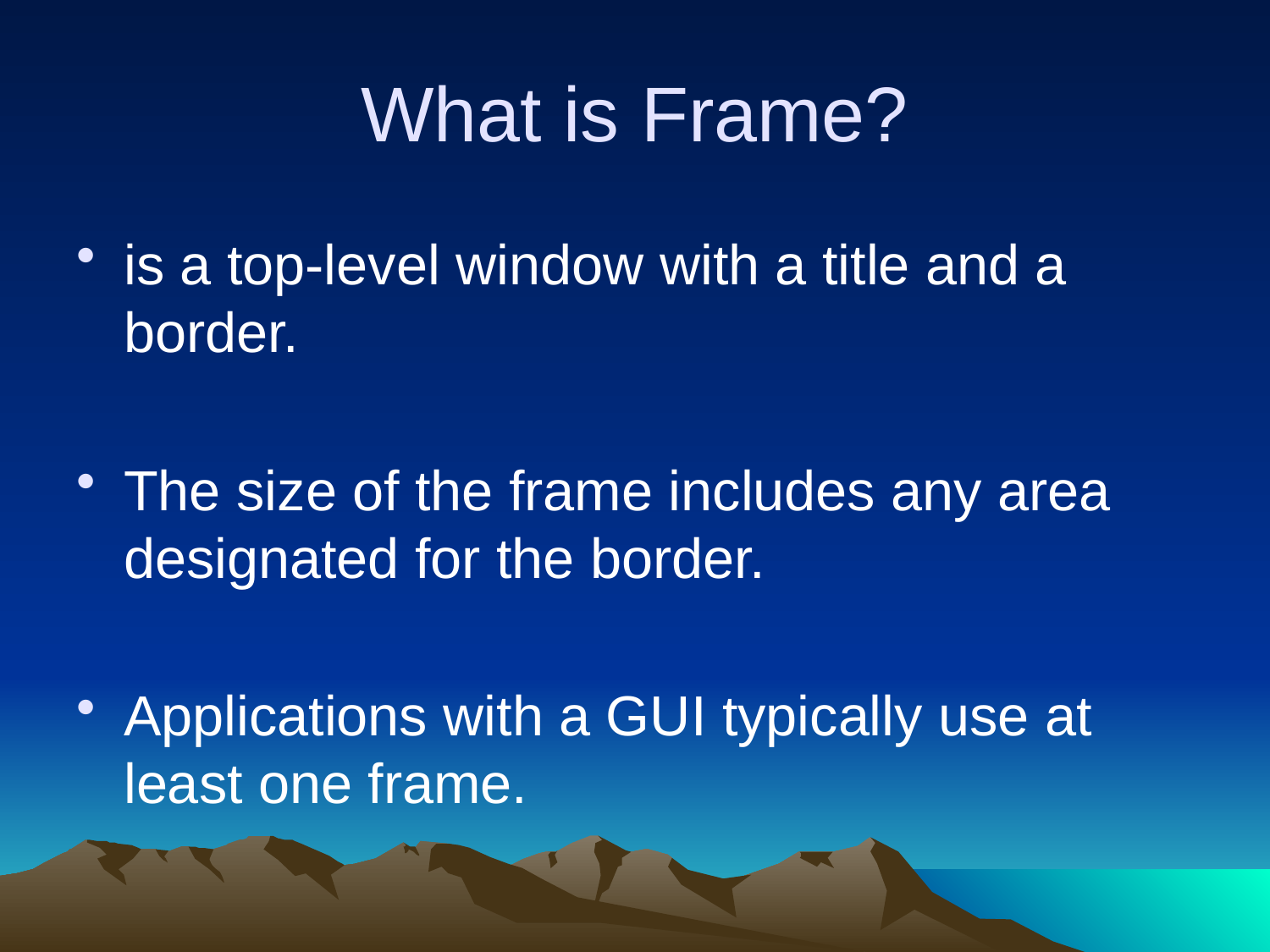

# What is Frame?
is a top-level window with a title and a border.

The size of the frame includes any area designated for the border.

Applications with a GUI typically use at least one frame.